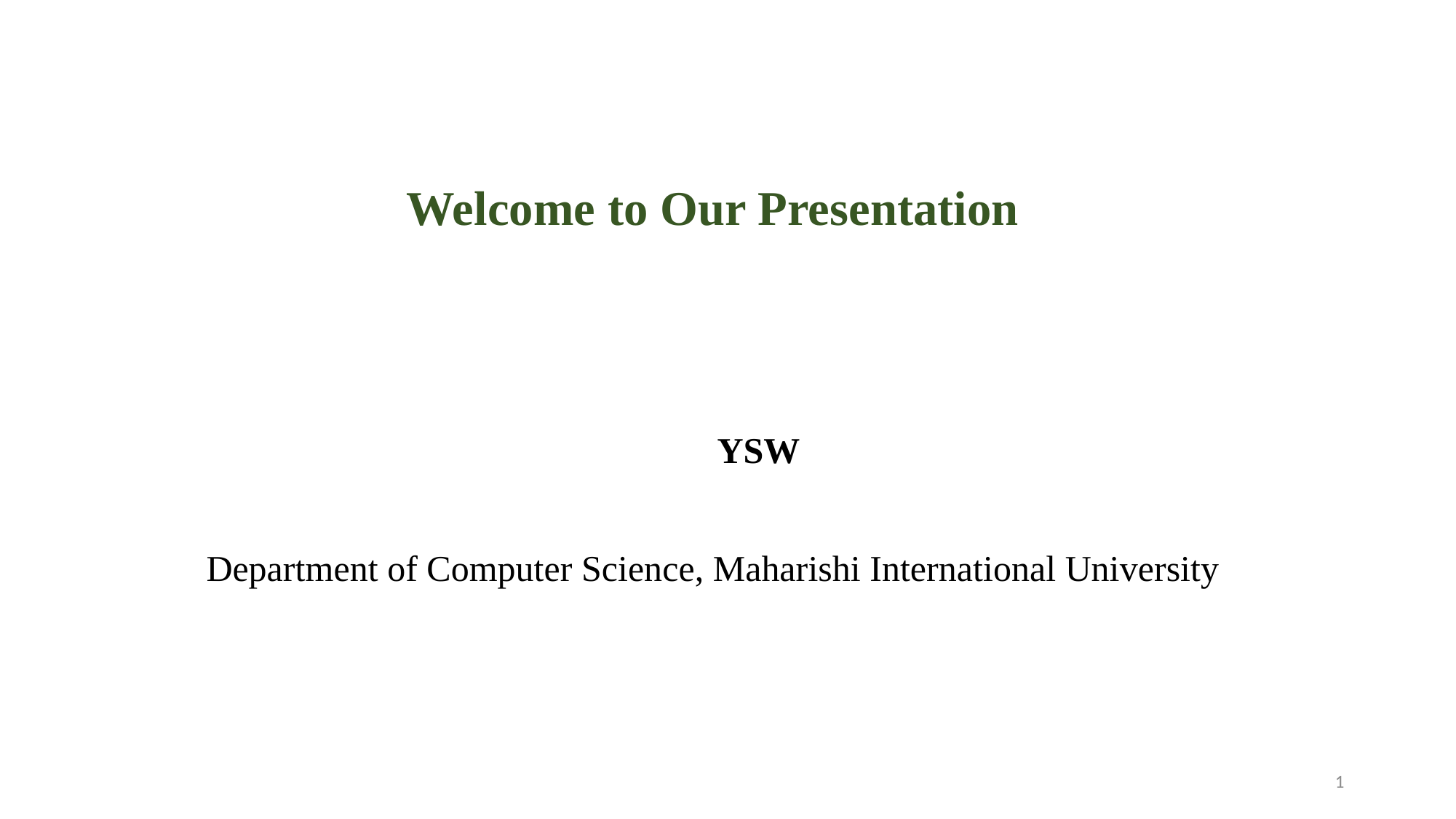

# Welcome to Our Presentation YSW Department of Computer Science, Maharishi International University

1